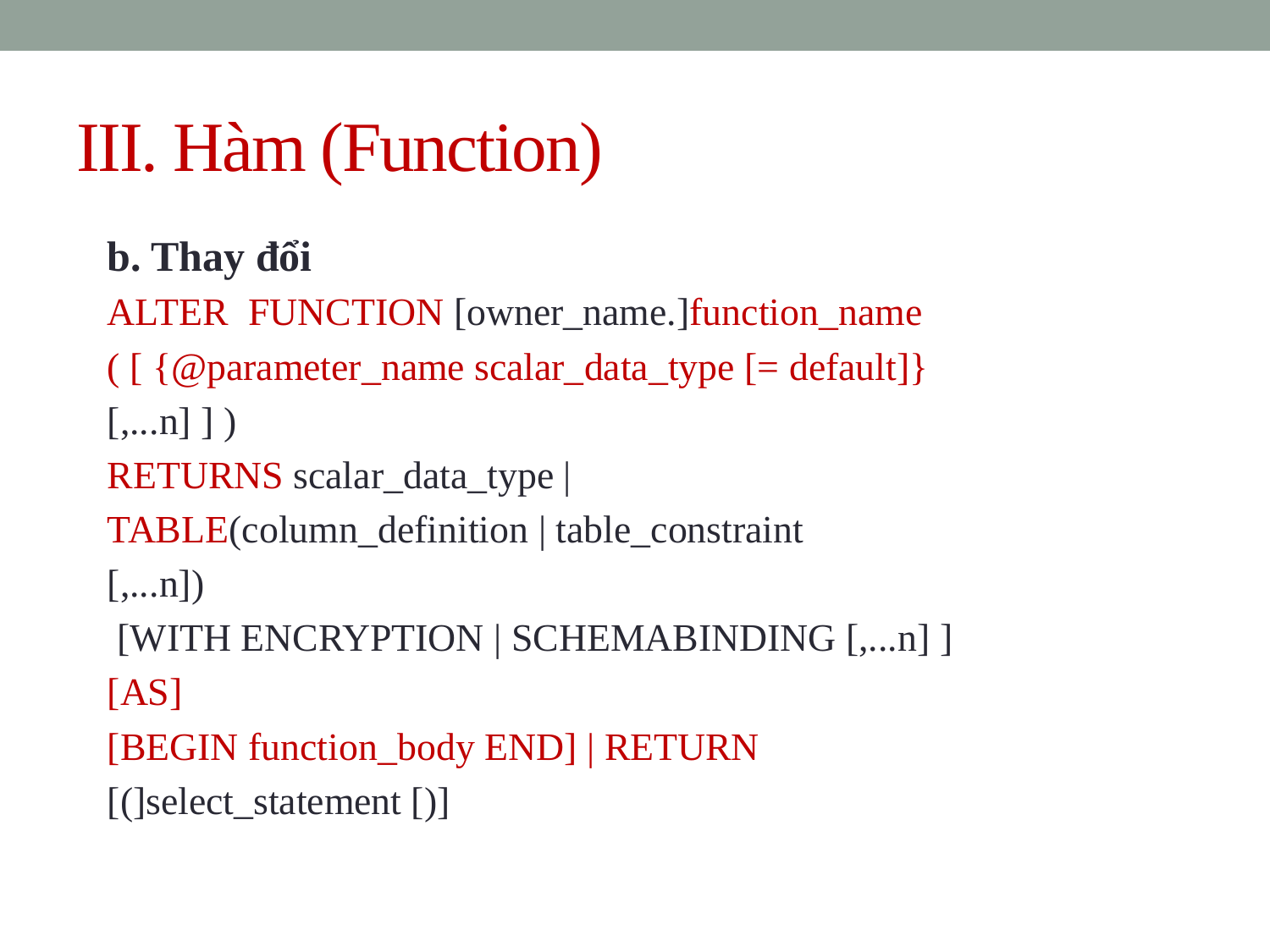

# III. Hàm (Function)
b. Thay đổi
ALTER  FUNCTION [owner_name.]function_name
( [ {@parameter_name scalar_data_type [= default]}
[,...n] ] )
RETURNS scalar_data_type |
TABLE(column_definition | table_constraint
[,...n])
 [WITH ENCRYPTION | SCHEMABINDING [,...n] ]
[AS]
[BEGIN function_body END] | RETURN
[(]select_statement [)]